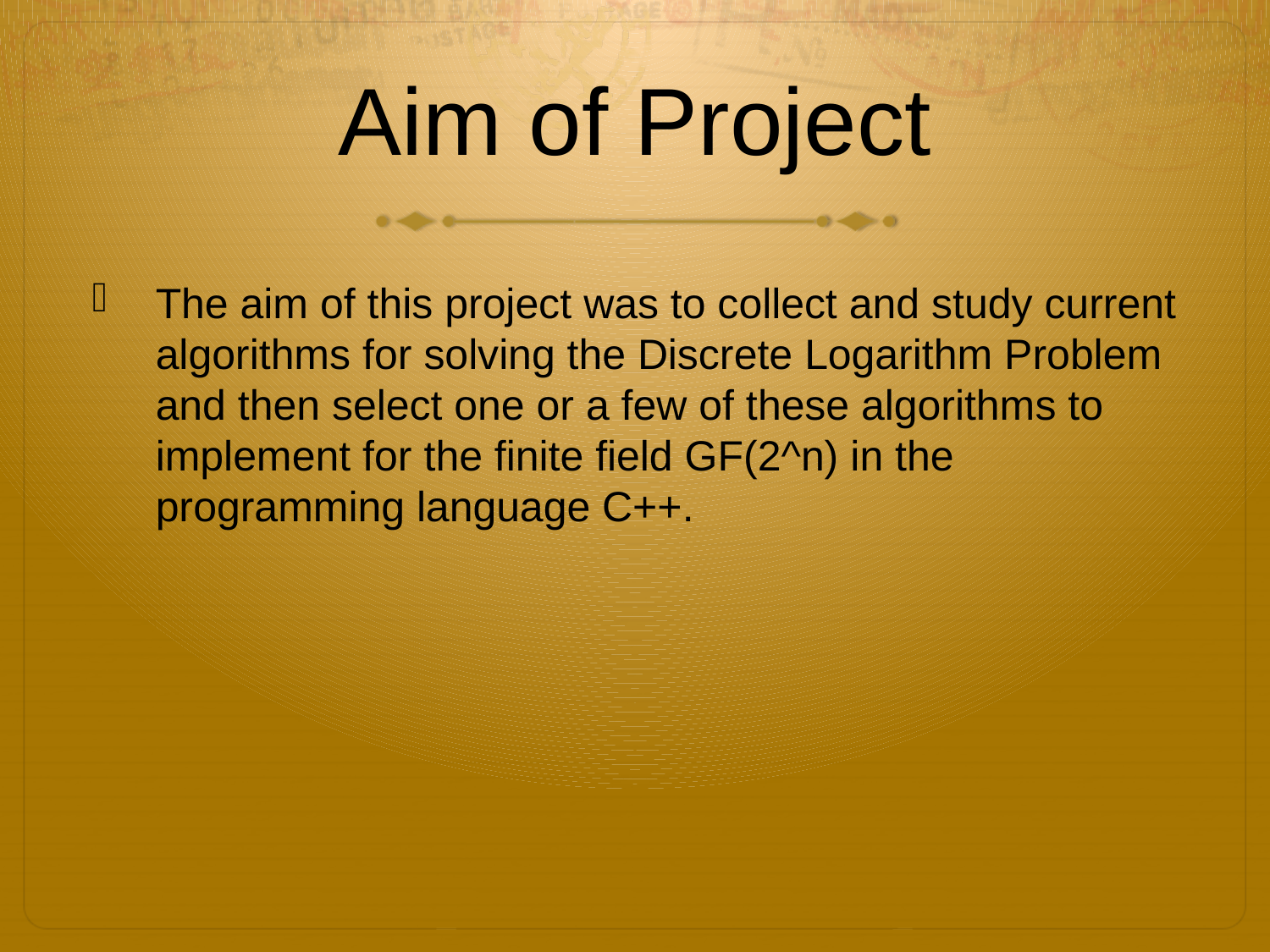

# Aim of Project
The aim of this project was to collect and study current algorithms for solving the Discrete Logarithm Problem and then select one or a few of these algorithms to implement for the finite field GF(2^n) in the programming language C++.